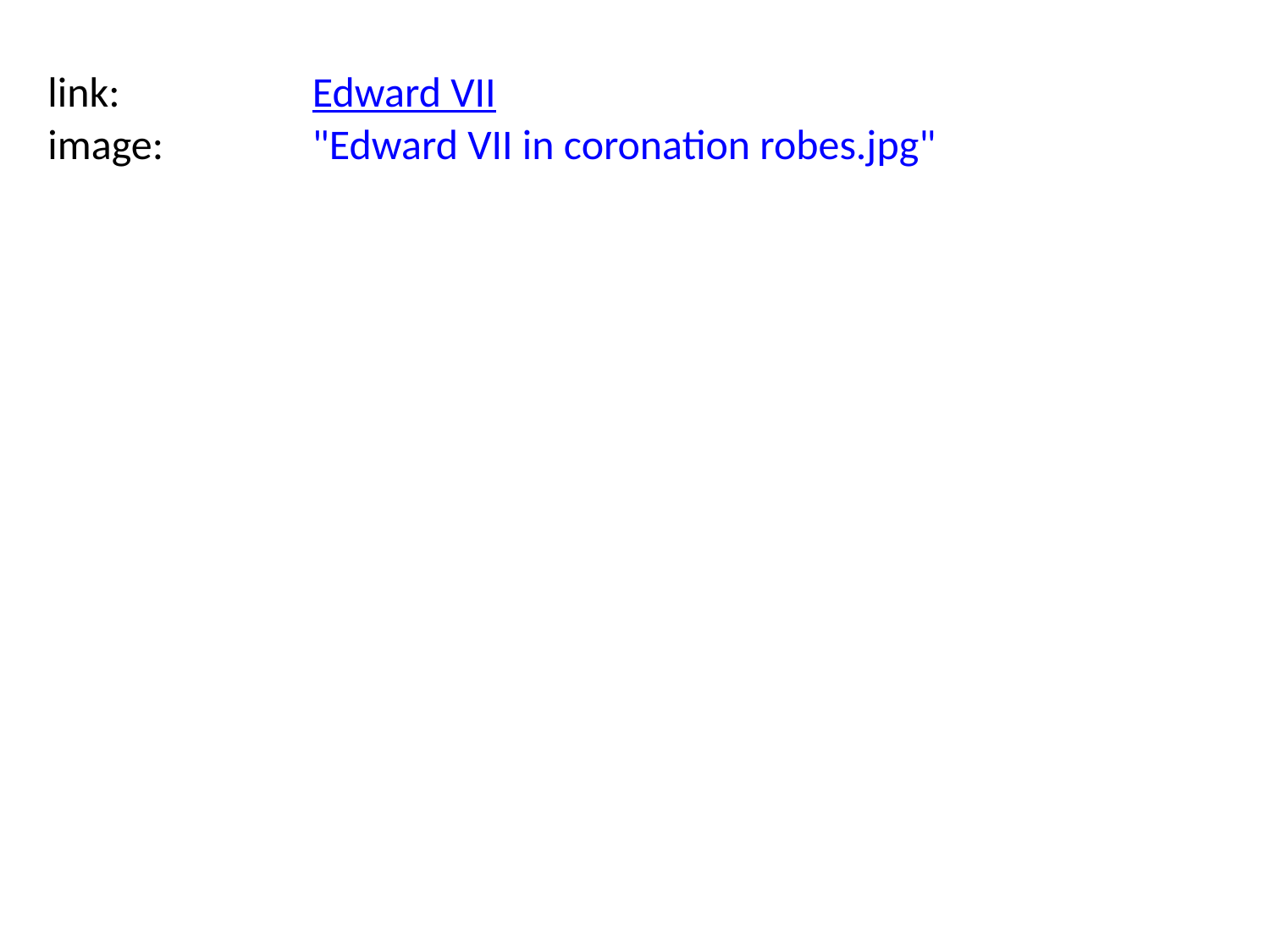

link:

Edward VII

image:

"Edward VII in coronation robes.jpg"